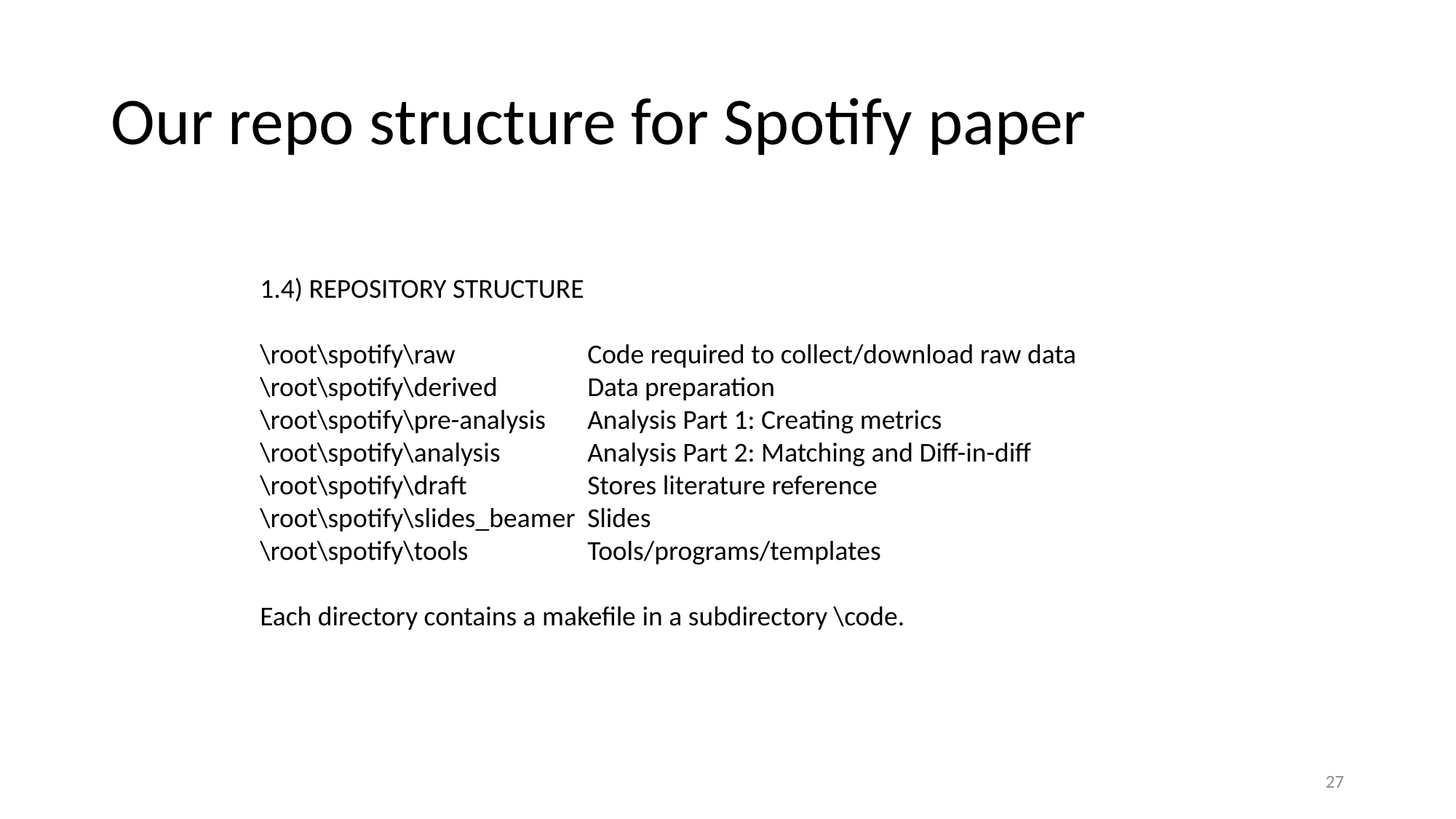

# Our repo structure for Spotify paper
1.4) REPOSITORY STRUCTURE

\root\spotify\raw           	Code required to collect/download raw data
\root\spotify\derived       	Data preparation
\root\spotify\pre-analysis 	Analysis Part 1: Creating metrics
\root\spotify\analysis      	Analysis Part 2: Matching and Diff-in-diff
\root\spotify\draft         	Stores literature reference
\root\spotify\slides_beamer 	Slides
\root\spotify\tools         	Tools/programs/templates

Each directory contains a makefile in a subdirectory \code.
27